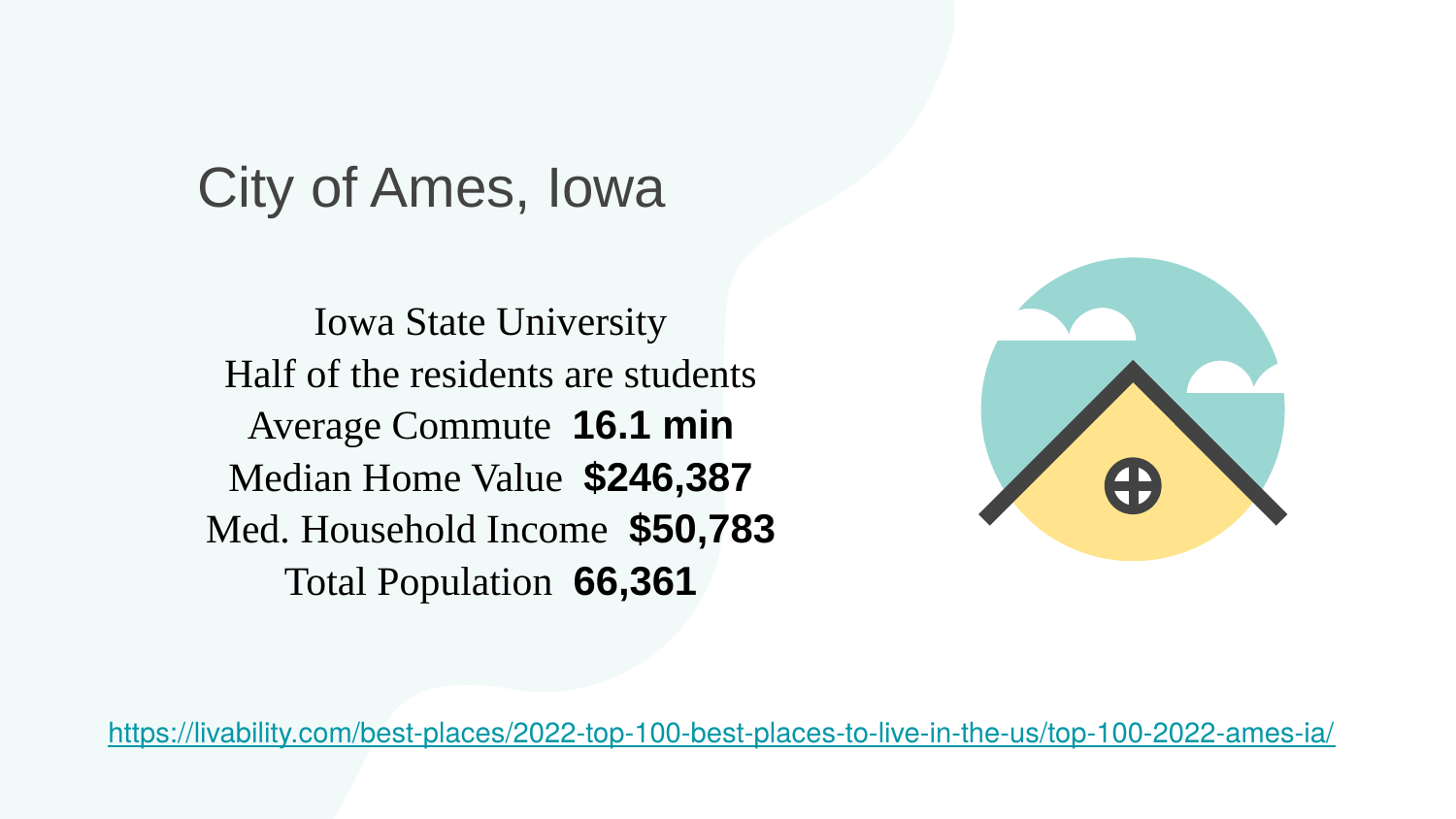

# City of Ames, Iowa

Iowa State University
Half of the residents are students
Average Commute  16.1 min
Median Home Value  $246,387
Med. Household Income  $50,783
Total Population  66,361

https://livability.com/best-places/2022-top-100-best-places-to-live-in-the-us/top-100-2022-ames-ia/